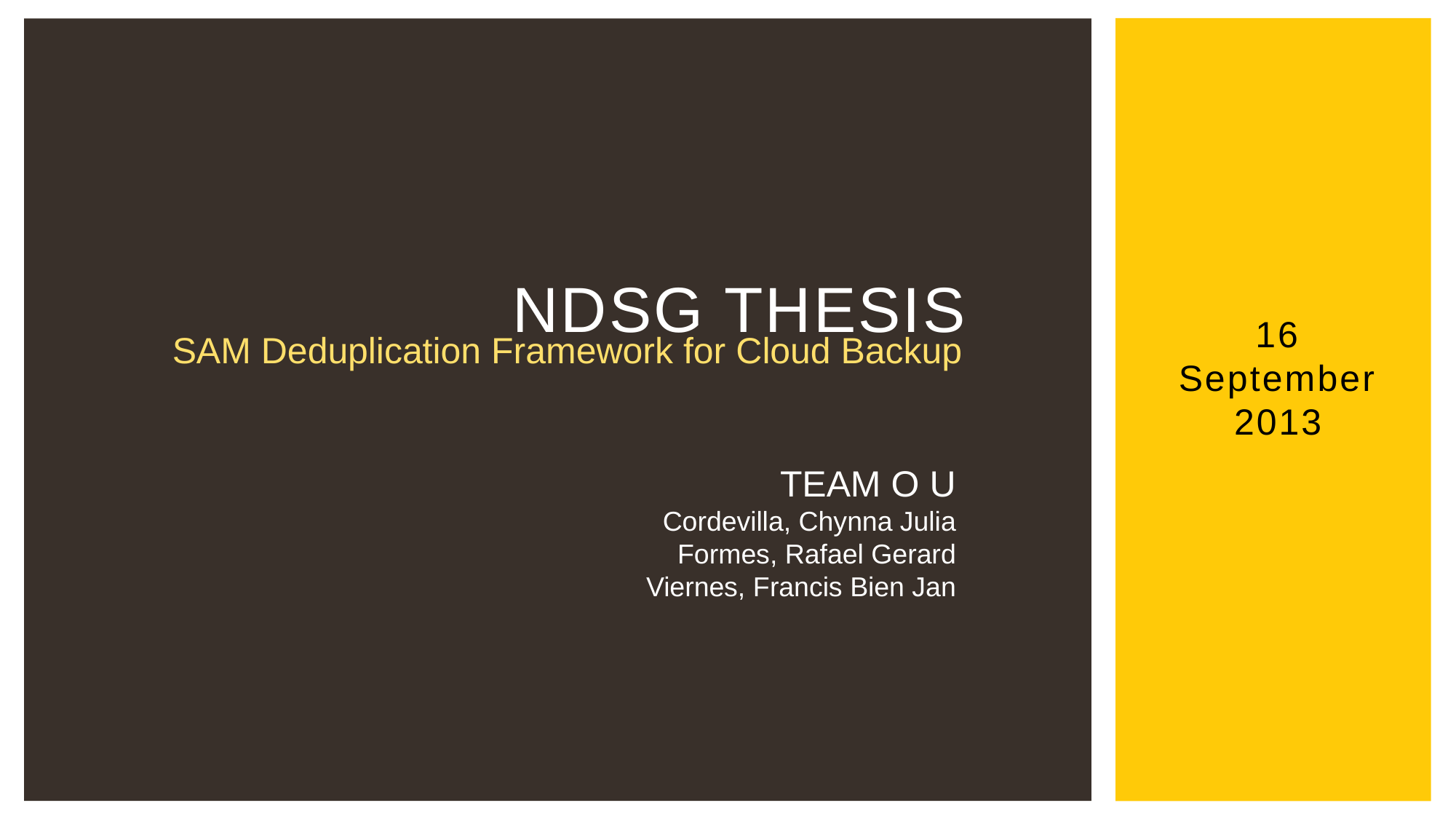

# NDSG Thesis
16 September 2013
SAM Deduplication Framework for Cloud Backup
TEAM O U
Cordevilla, Chynna Julia
Formes, Rafael Gerard
Viernes, Francis Bien Jan